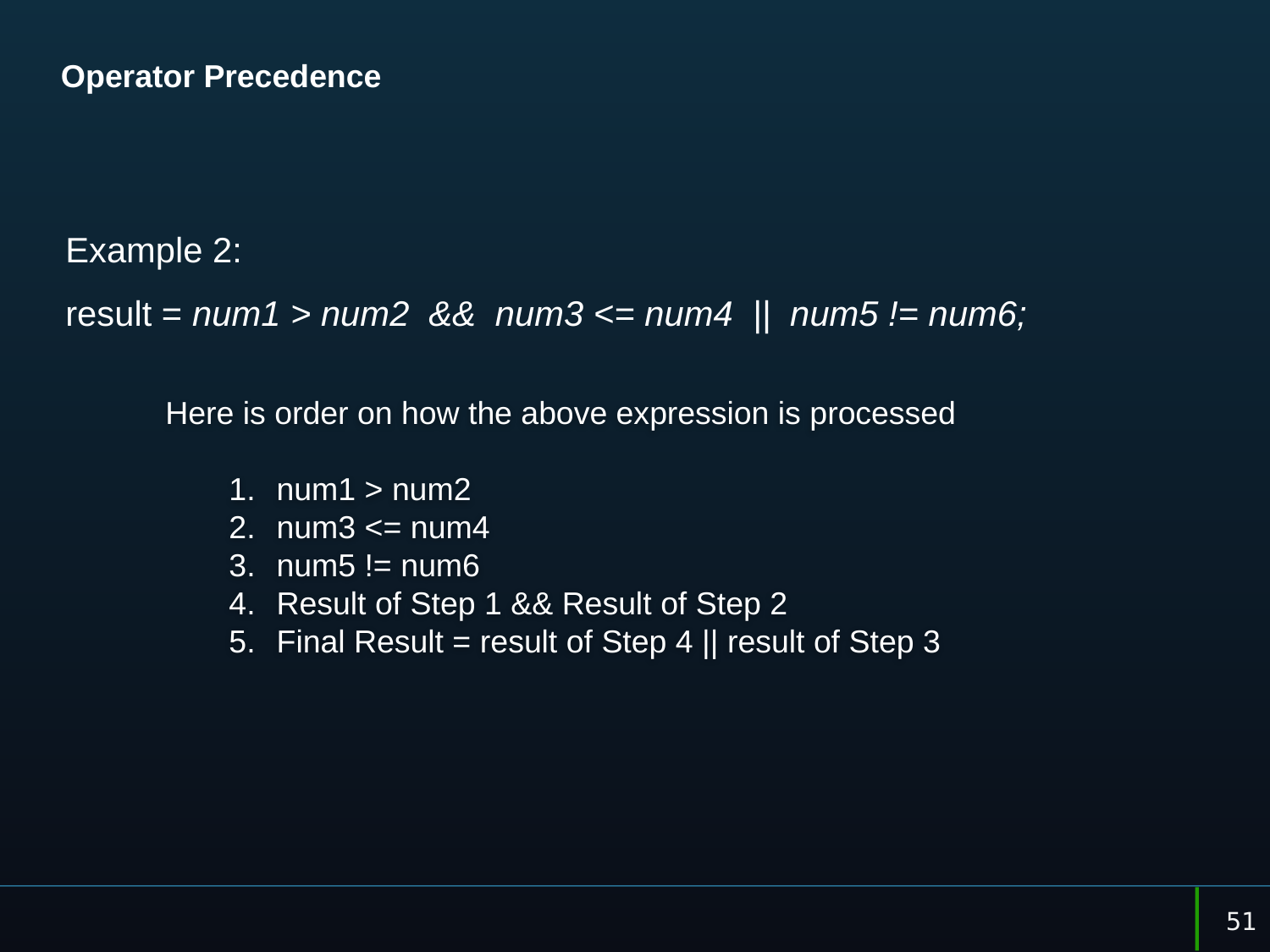

# Operator Precedence

Example 2:
result = num1 > num2  &&  num3 <= num4  ||  num5 != num6;

Here is order on how the above expression is processed

num1 > num2
num3 <= num4
num5 != num6
Result of Step 1 && Result of Step 2
Final Result = result of Step 4 || result of Step 3

51